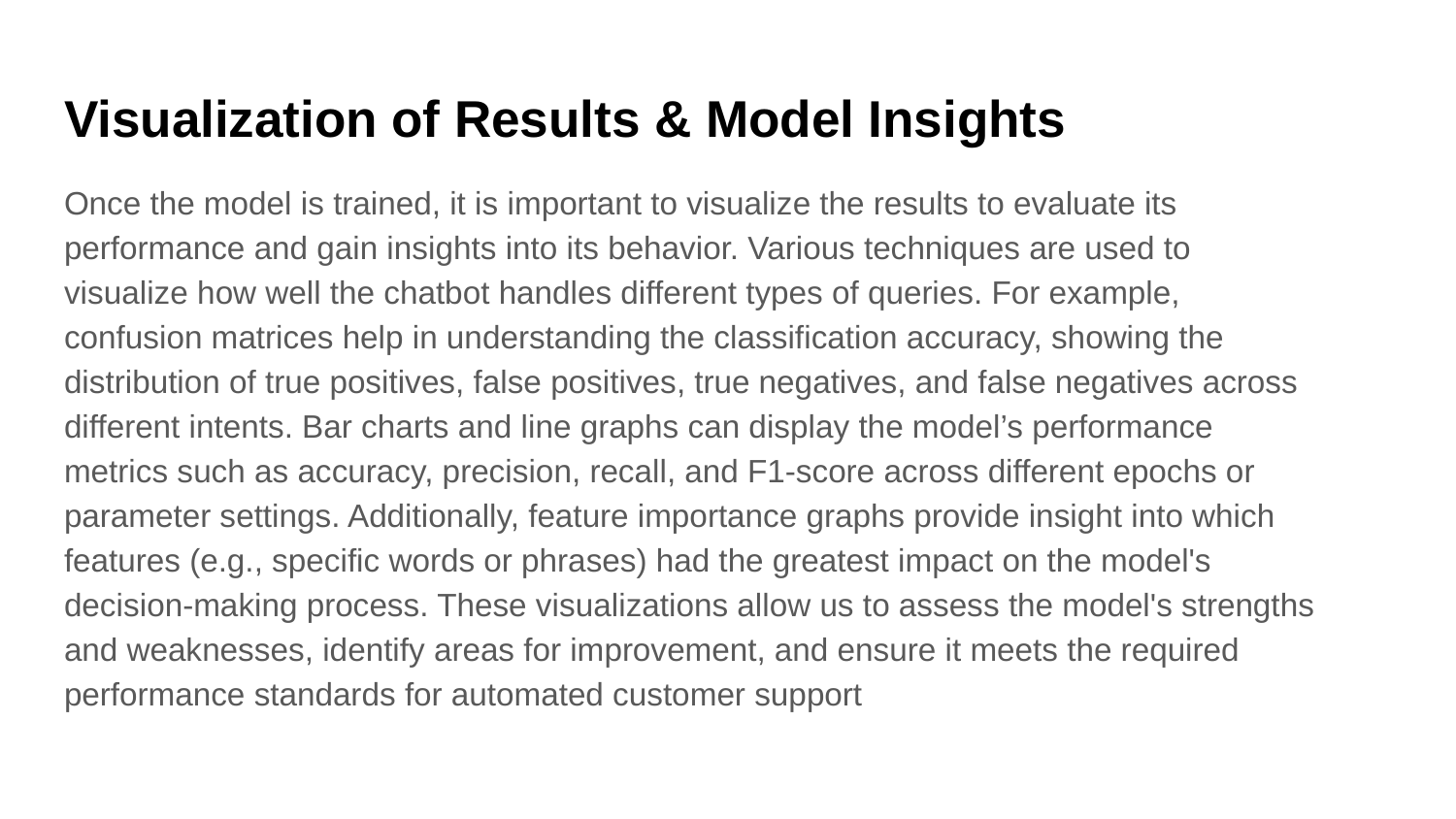

# Visualization of Results & Model Insights
Once the model is trained, it is important to visualize the results to evaluate its performance and gain insights into its behavior. Various techniques are used to visualize how well the chatbot handles different types of queries. For example, confusion matrices help in understanding the classification accuracy, showing the distribution of true positives, false positives, true negatives, and false negatives across different intents. Bar charts and line graphs can display the model’s performance metrics such as accuracy, precision, recall, and F1-score across different epochs or parameter settings. Additionally, feature importance graphs provide insight into which features (e.g., specific words or phrases) had the greatest impact on the model's decision-making process. These visualizations allow us to assess the model's strengths and weaknesses, identify areas for improvement, and ensure it meets the required performance standards for automated customer support